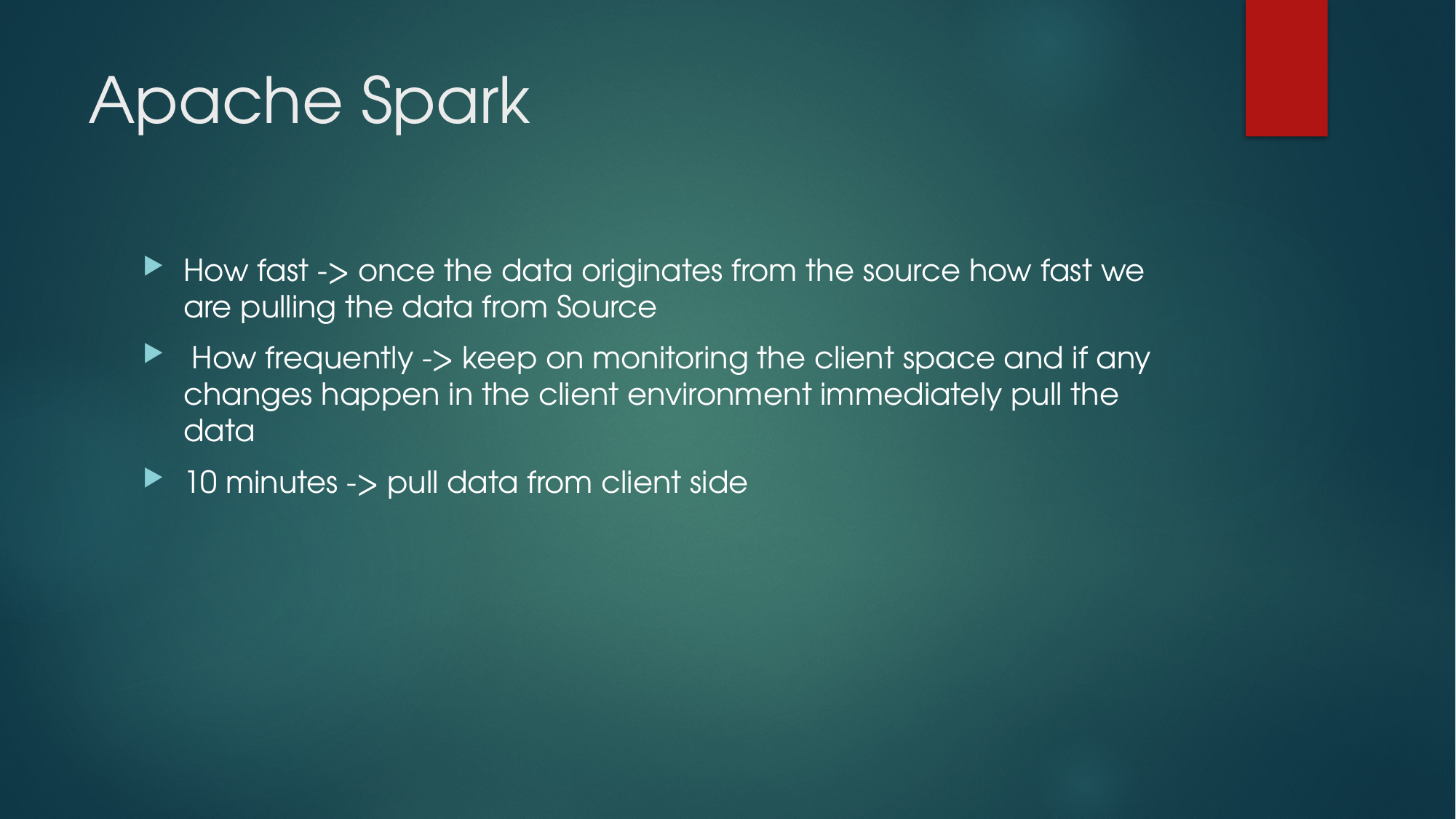

# Apache Spark
How fast -> once the data originates from the source how fast we are pulling the data from Source
 How frequently -> keep on monitoring the client space and if any changes happen in the client environment immediately pull the data
10 minutes -> pull data from client side